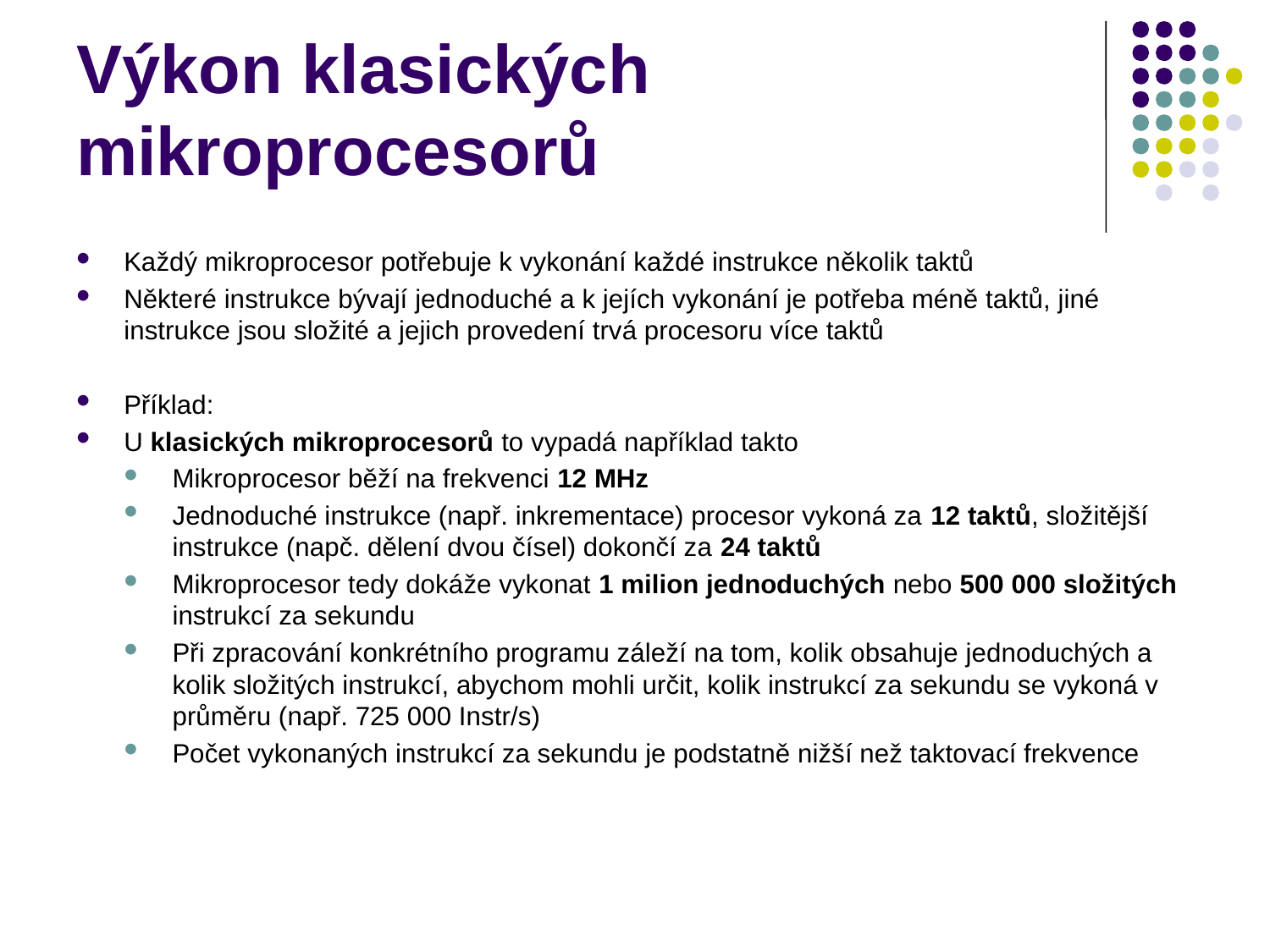

Výkon klasických mikroprocesorů
Každý mikroprocesor potřebuje k vykonání každé instrukce několik taktů
Některé instrukce bývají jednoduché a k jejích vykonání je potřeba méně taktů, jiné instrukce jsou složité a jejich provedení trvá procesoru více taktů

Příklad:
U klasických mikroprocesorů to vypadá například takto
Mikroprocesor běží na frekvenci 12 MHz
Jednoduché instrukce (např. inkrementace) procesor vykoná za 12 taktů, složitější instrukce (napč. dělení dvou čísel) dokončí za 24 taktů
Mikroprocesor tedy dokáže vykonat 1 milion jednoduchých nebo 500 000 složitých instrukcí za sekundu
Při zpracování konkrétního programu záleží na tom, kolik obsahuje jednoduchých a kolik složitých instrukcí, abychom mohli určit, kolik instrukcí za sekundu se vykoná v průměru (např. 725 000 Instr/s)
Počet vykonaných instrukcí za sekundu je podstatně nižší než taktovací frekvence